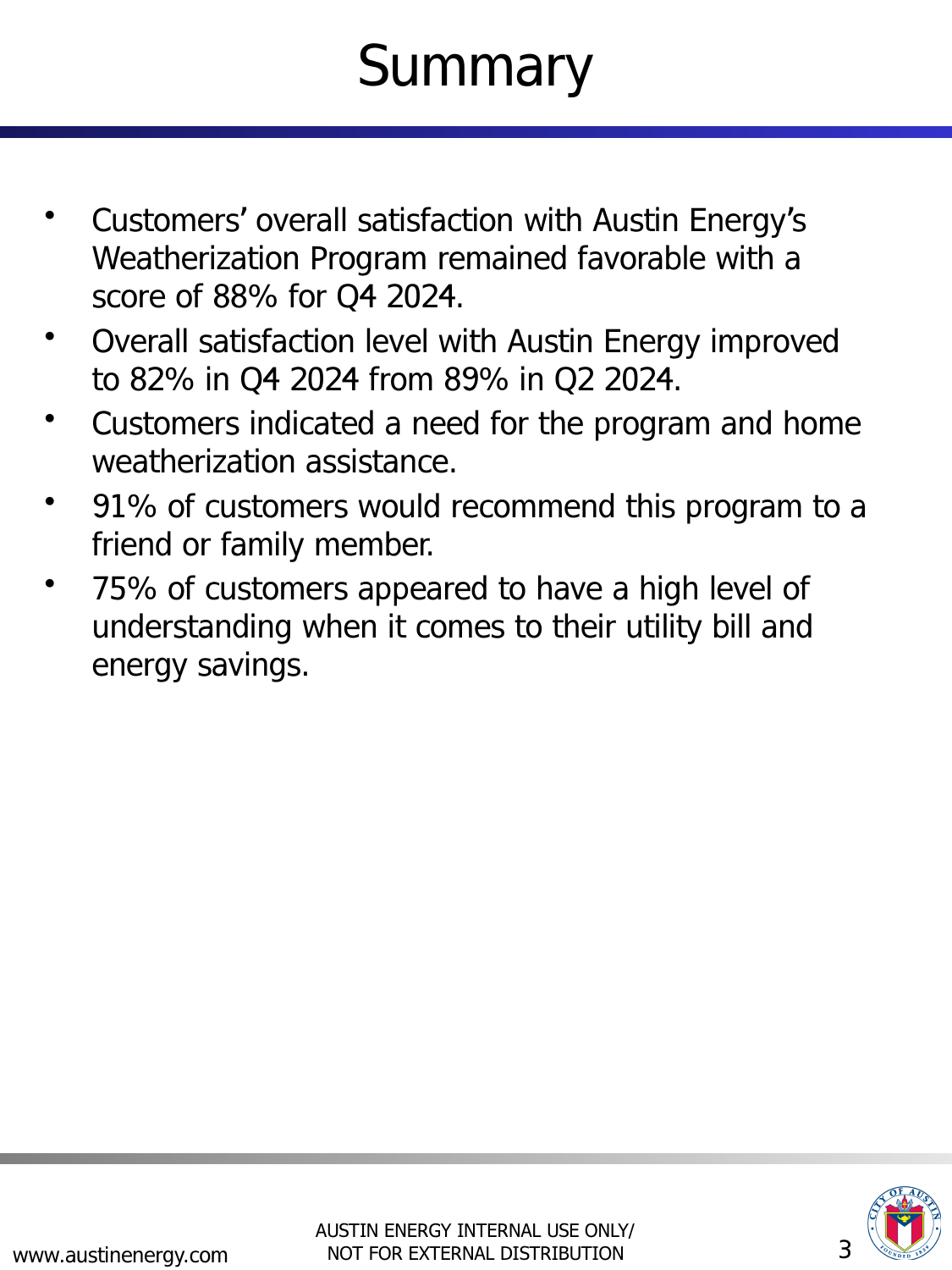

# Summary

Customers’ overall satisfaction with Austin Energy’s Weatherization Program remained favorable with a score of 88% for Q4 2024.
Overall satisfaction level with Austin Energy improved to 82% in Q4 2024 from 89% in Q2 2024.
Customers indicated a need for the program and home weatherization assistance.
91% of customers would recommend this program to a friend or family member.
75% of customers appeared to have a high level of understanding when it comes to their utility bill and energy savings.
3